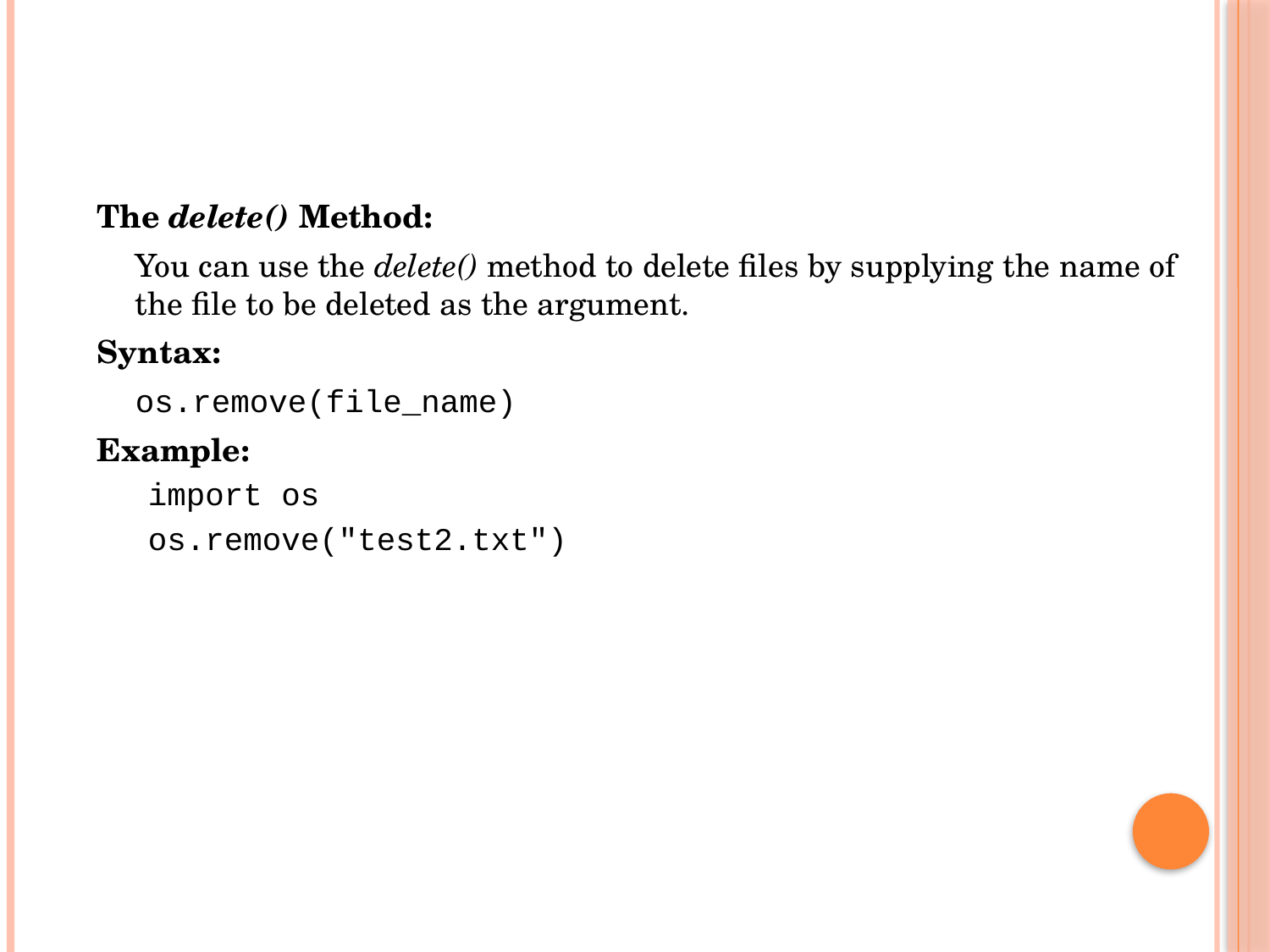

The delete() Method:
	You can use the delete() method to delete files by supplying the name of the file to be deleted as the argument.
Syntax:
	os.remove(file_name)
Example:
import os
os.remove("test2.txt")